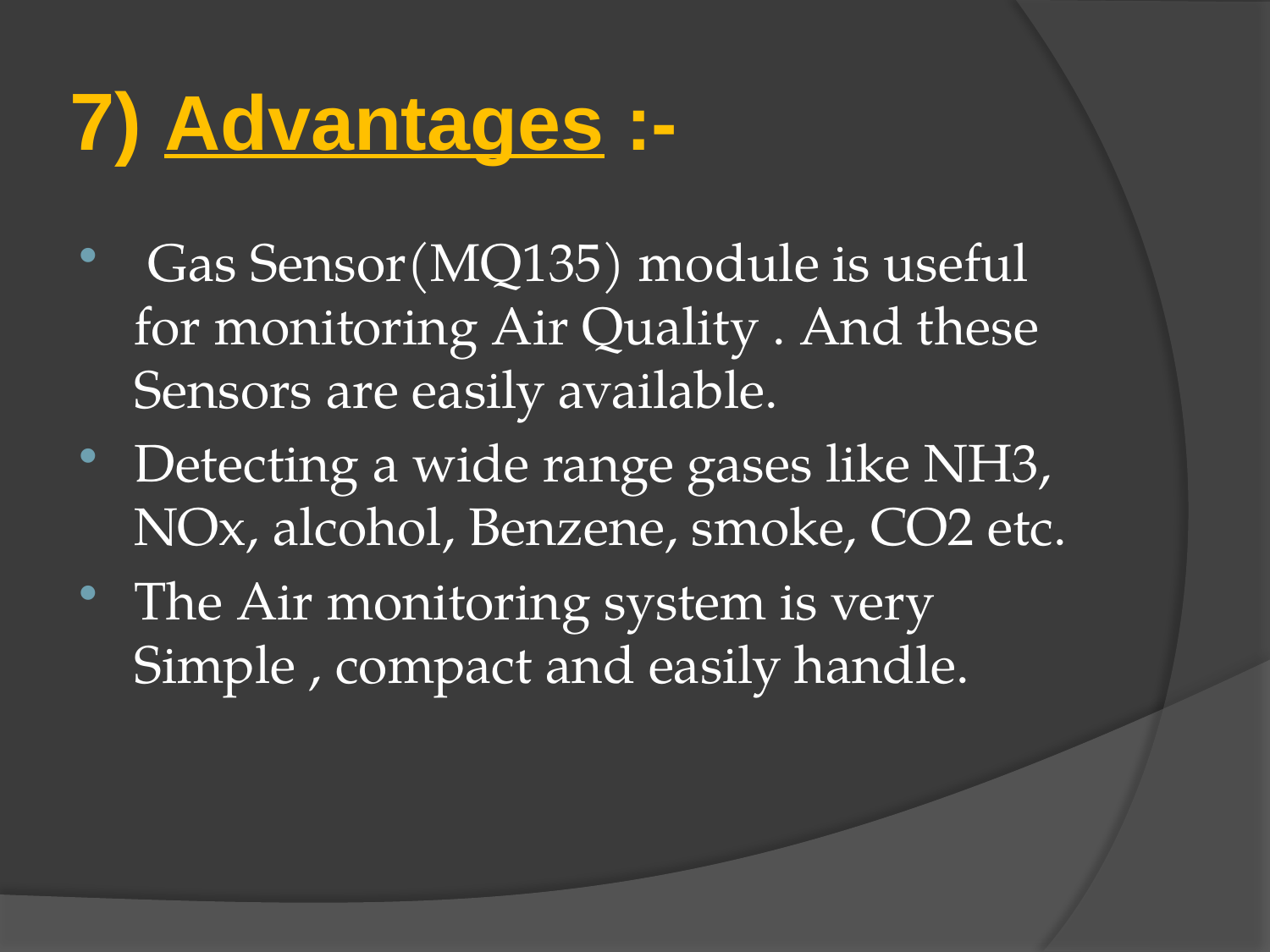

# 7) Advantages :-
 Gas Sensor(MQ135) module is useful for monitoring Air Quality . And these Sensors are easily available.
Detecting a wide range gases like NH3, NOx, alcohol, Benzene, smoke, CO2 etc.
The Air monitoring system is very Simple , compact and easily handle.